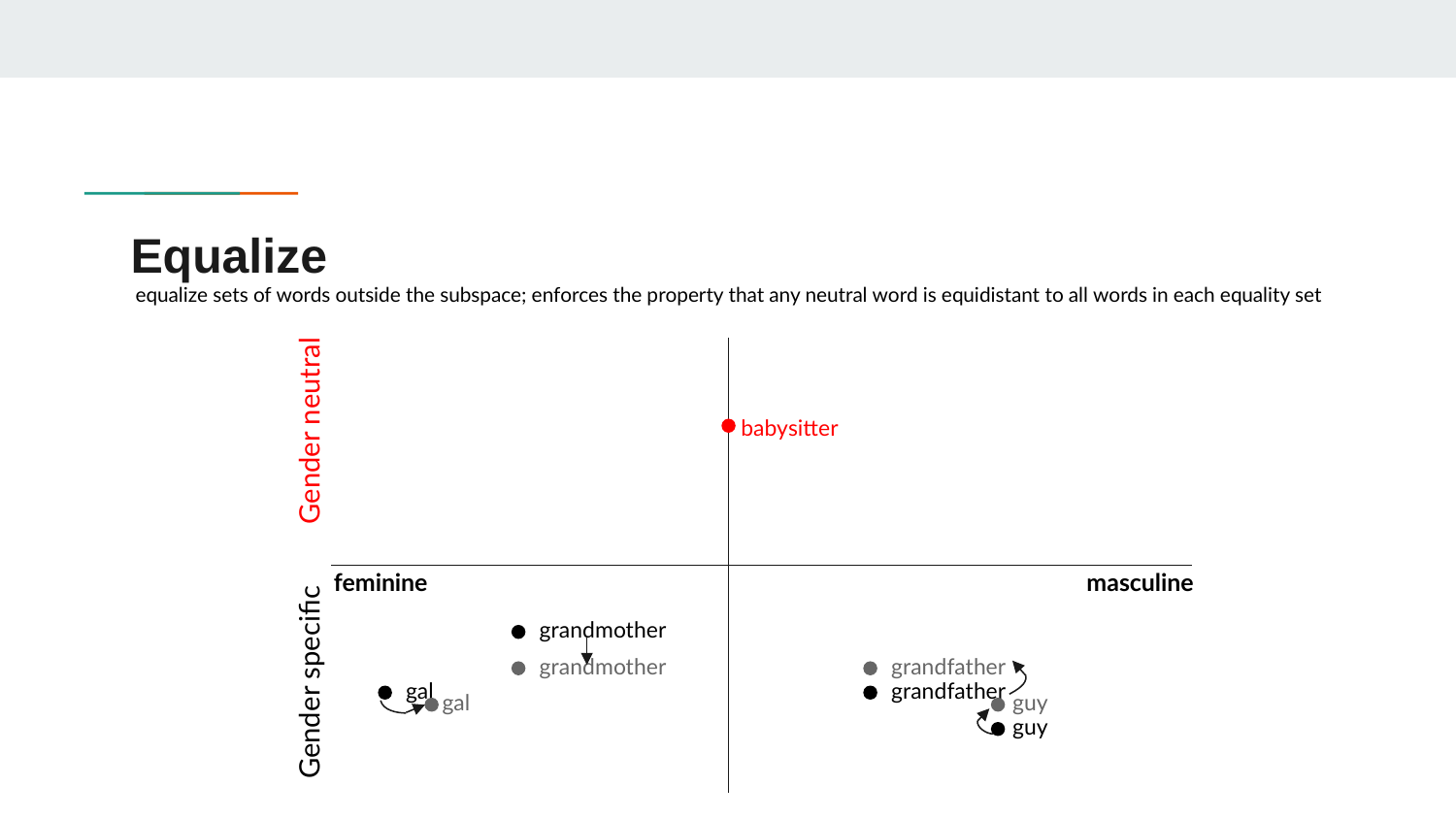

# Equalize
equalize sets of words outside the subspace; enforces the property that any neutral word is equidistant to all words in each equality set
babysitter
Gender neutral

feminine
masculine
grandmother

grandmother
grandfather
Gender specific
gal

grandfather
gal
guy

guy